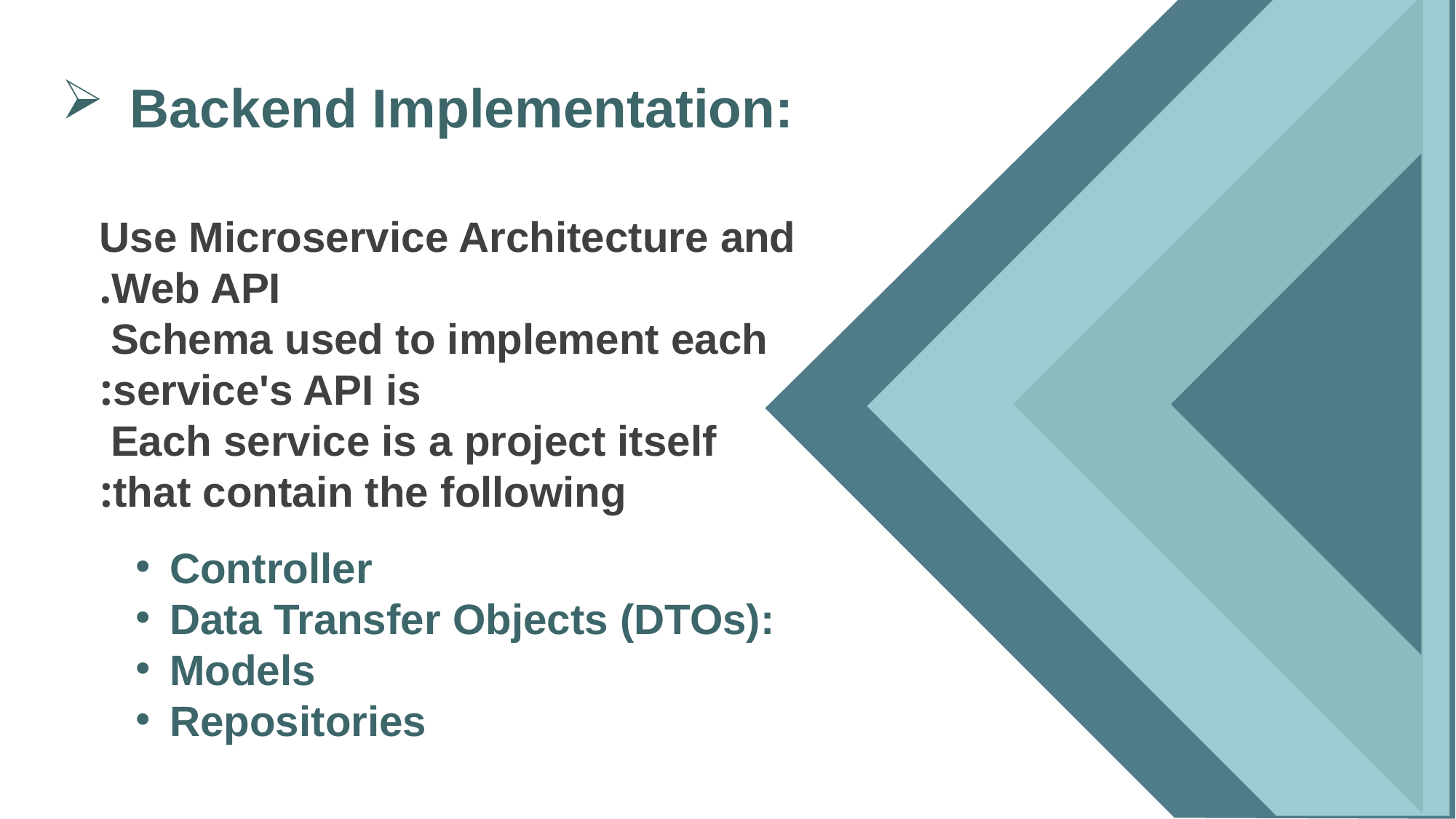

Backend Implementation:

Use Microservice Architecture and Web API.
Schema used to implement each
service's API is:
Each service is a project itself
that contain the following:

Controller
Data Transfer Objects (DTOs):
Models
Repositories